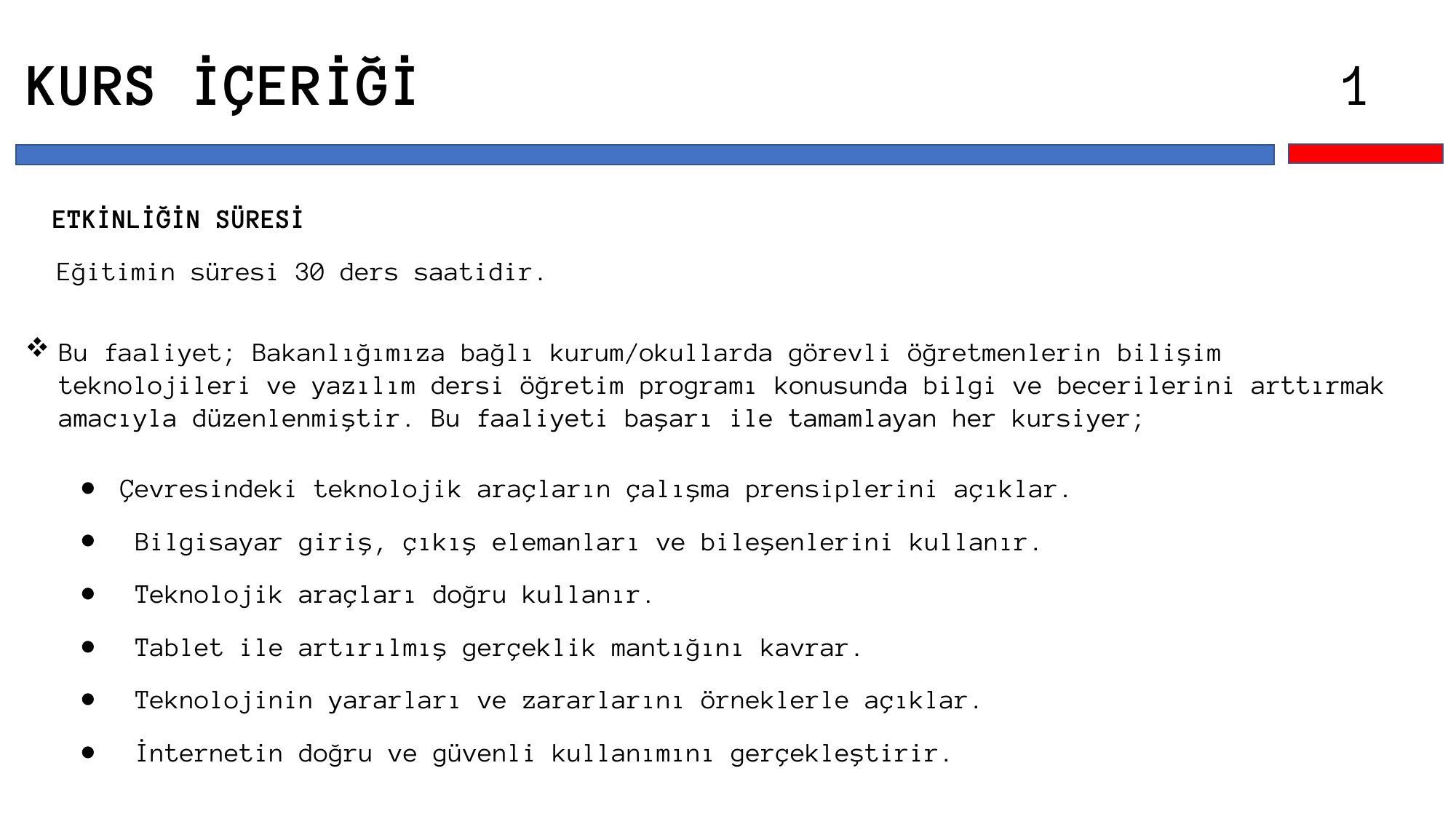

KURS İÇERİĞİ
1

    ETKİNLİĞİN SÜRESİ
Eğitimin süresi 30 ders saatidir.

Bu faaliyet; Bakanlığımıza bağlı kurum/okullarda görevli öğretmenlerin bilişim teknolojileri ve yazılım dersi öğretim programı konusunda bilgi ve becerilerini arttırmak amacıyla düzenlenmiştir. Bu faaliyeti başarı ile tamamlayan her kursiyer;

Çevresindeki teknolojik araçların çalışma prensiplerini açıklar.
 Bilgisayar giriş, çıkış elemanları ve bileşenlerini kullanır.
 Teknolojik araçları doğru kullanır.
 Tablet ile artırılmış gerçeklik mantığını kavrar.
 Teknolojinin yararları ve zararlarını örneklerle açıklar.
 İnternetin doğru ve güvenli kullanımını gerçekleştirir.